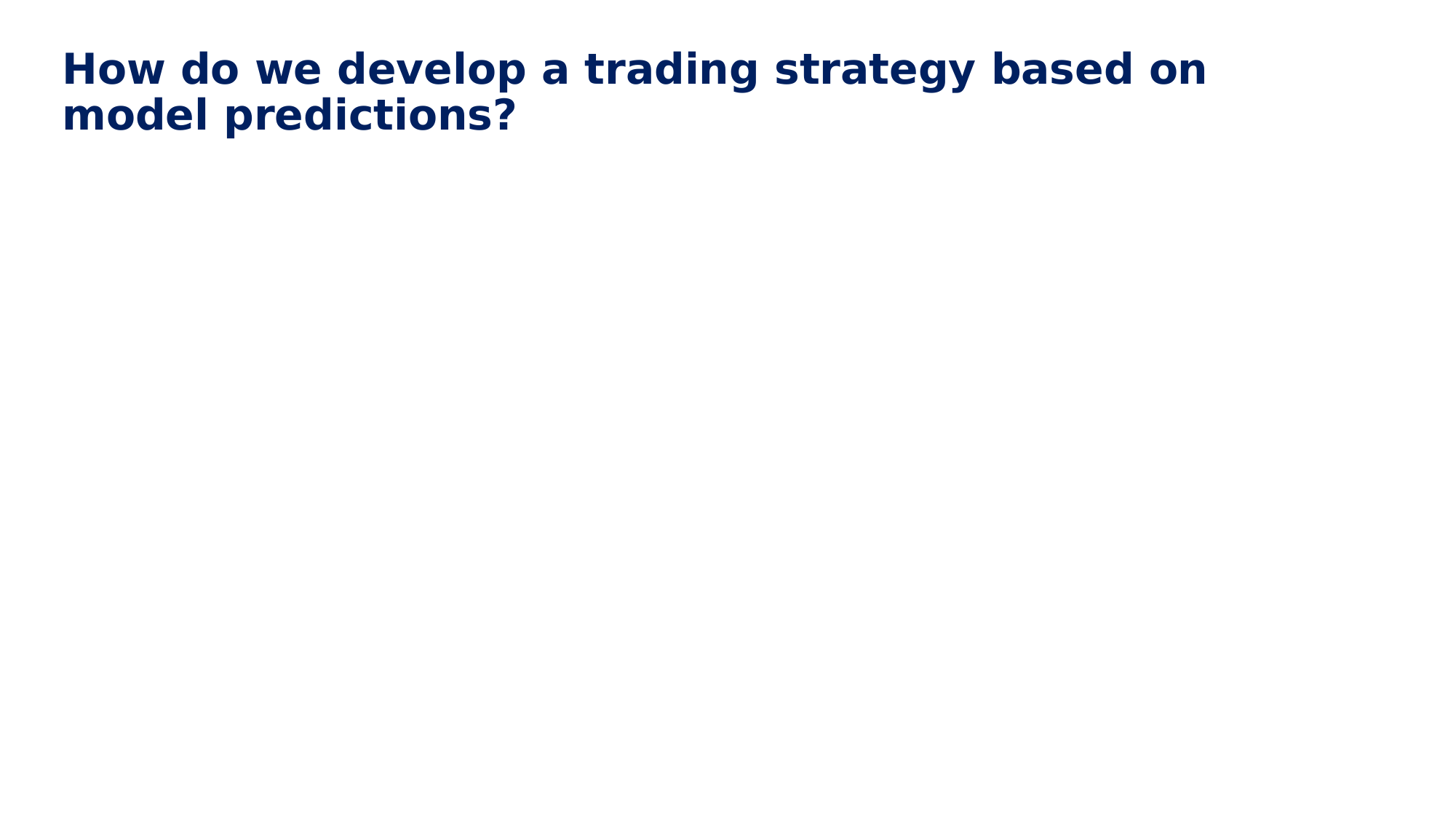

# How do we develop a trading strategy based on model predictions?